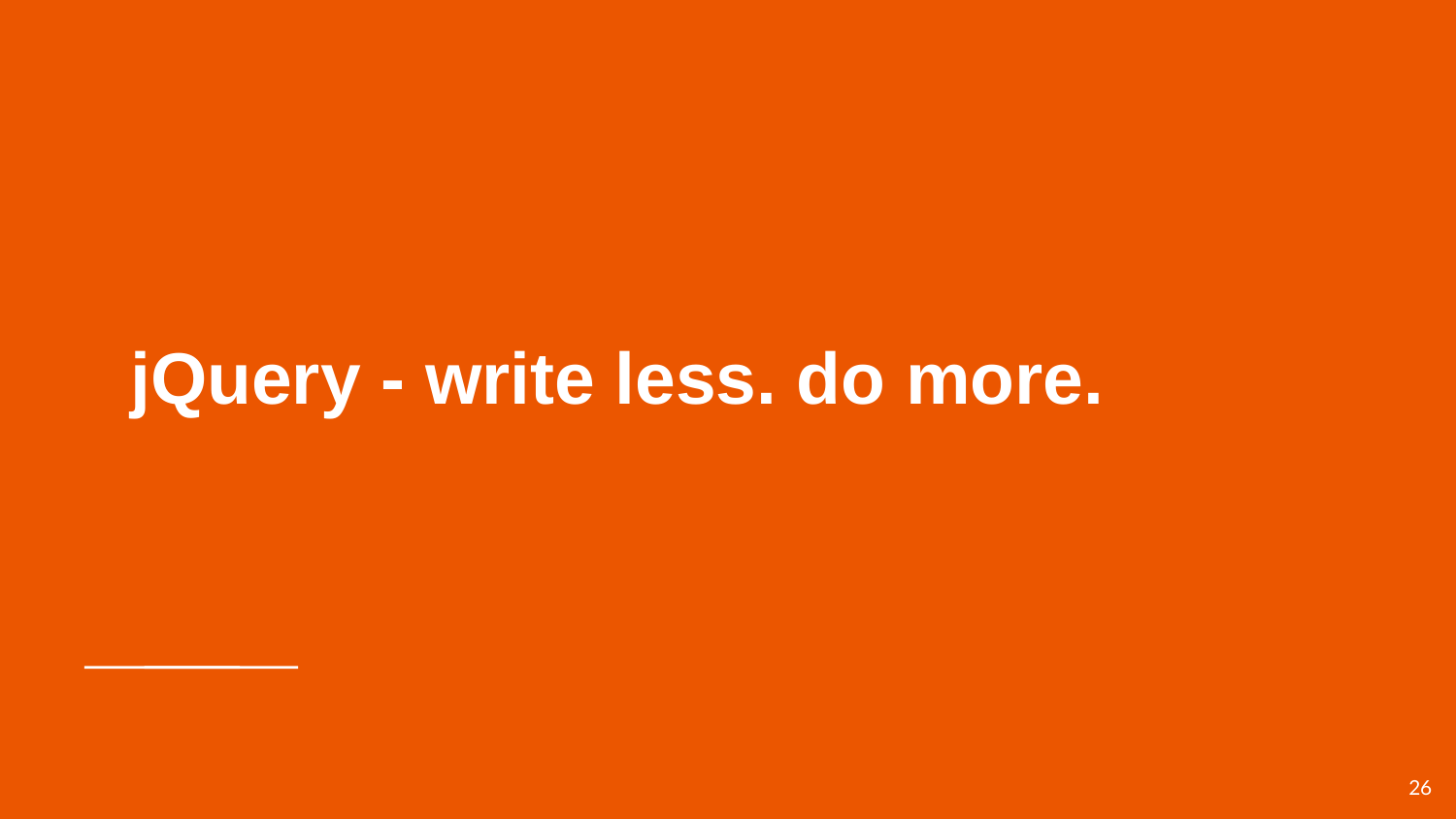

# jQuery - write less. do more.
26